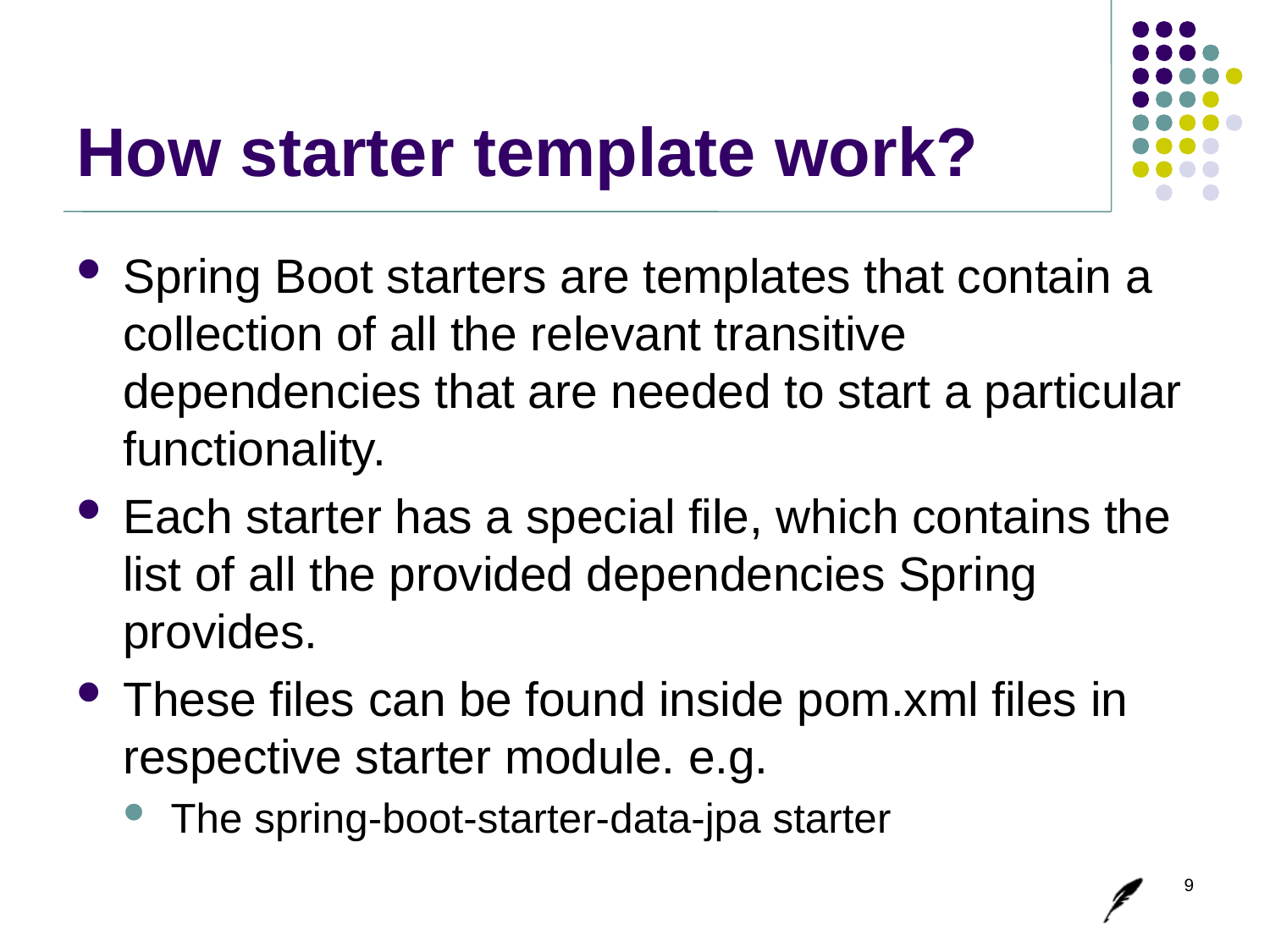

# How starter template work?
Spring Boot starters are templates that contain a collection of all the relevant transitive dependencies that are needed to start a particular functionality.
Each starter has a special file, which contains the list of all the provided dependencies Spring provides.
These files can be found inside pom.xml files in respective starter module. e.g.
The spring-boot-starter-data-jpa starter

9